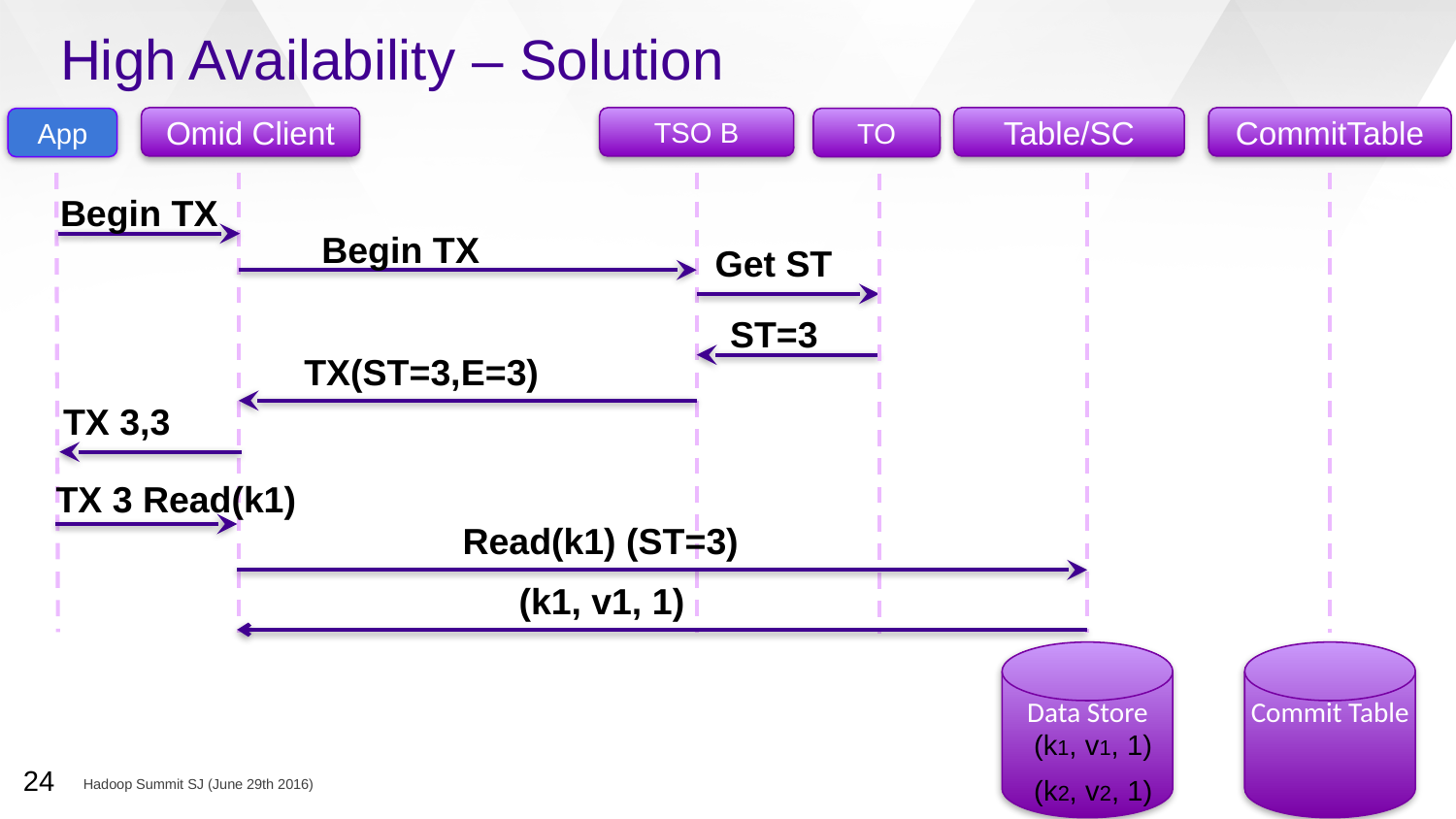

# High Availability – Solution
Omid Client
TSO B
Table/SC
CommitTable
App
TO
Begin TX
Begin TX
Get ST
ST=3
TX(ST=3,E=3)
TX 3,3
TX 3 Read(k1)
Read(k1) (ST=3)

 (k1, v1, 1)
Data Store

Commit Table

 (k1, v1, 1)
24

Hadoop Summit SJ (June 29th 2016)
 (k2, v2, 1)